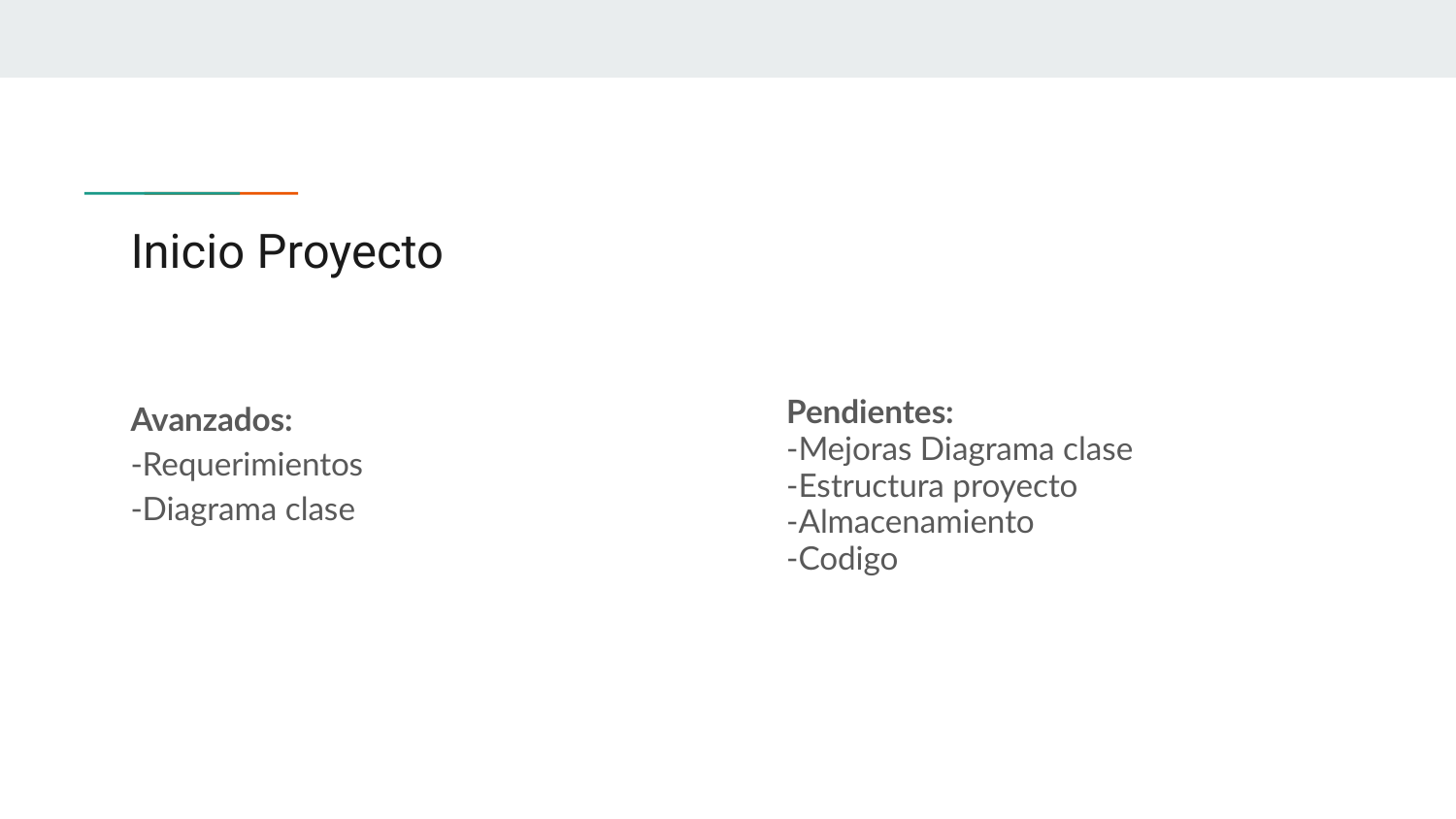

# Inicio Proyecto
Avanzados:
-Requerimientos
-Diagrama clase
Pendientes:
-Mejoras Diagrama clase
-Estructura proyecto
-Almacenamiento
-Codigo